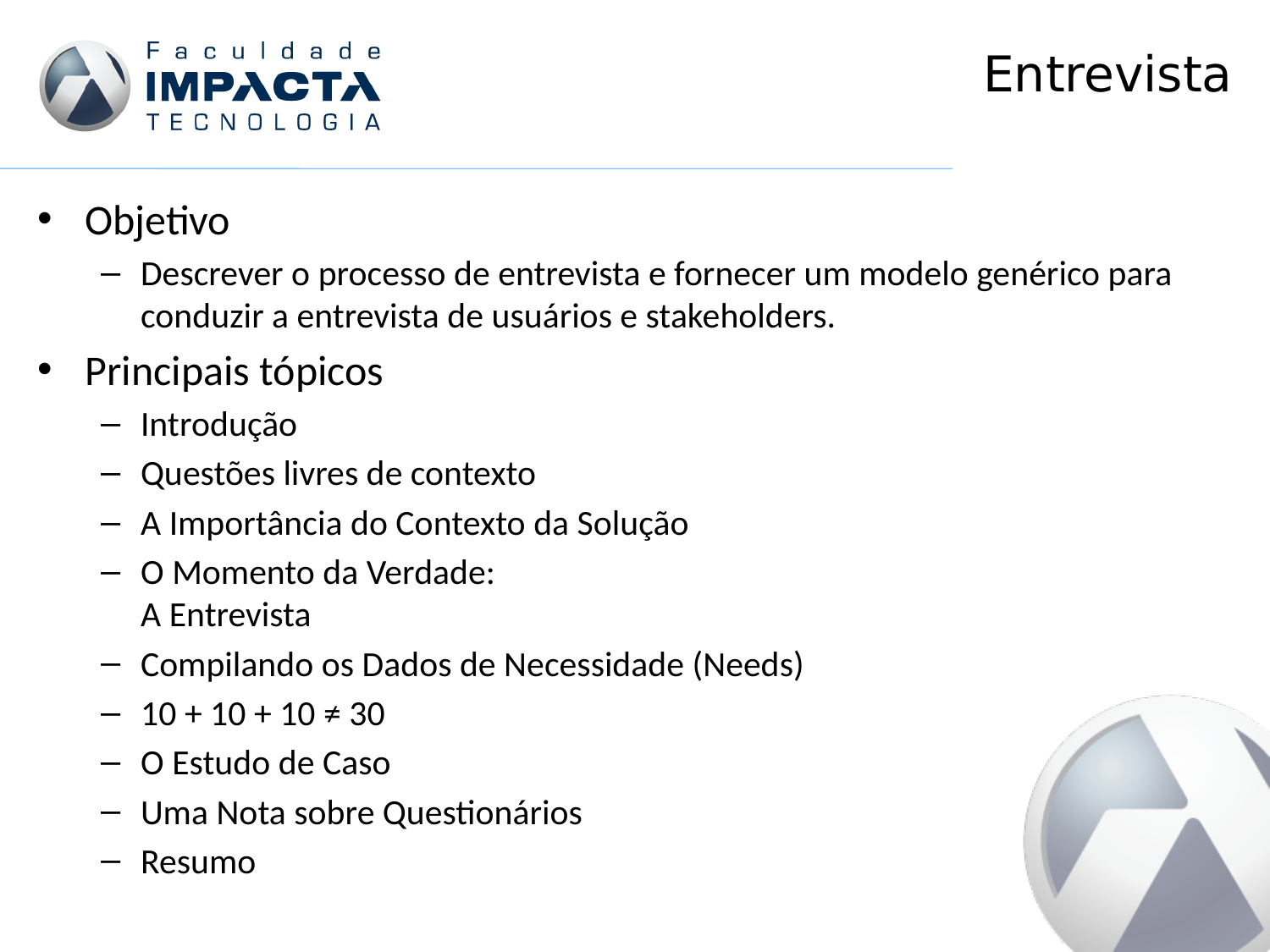

# Entrevista
Objetivo
Descrever o processo de entrevista e fornecer um modelo genérico para conduzir a entrevista de usuários e stakeholders.
Principais tópicos
Introdução
Questões livres de contexto
A Importância do Contexto da Solução
O Momento da Verdade:
A Entrevista
Compilando os Dados de Necessidade (Needs)
10 + 10 + 10 ≠ 30
O Estudo de Caso
Uma Nota sobre Questionários
Resumo